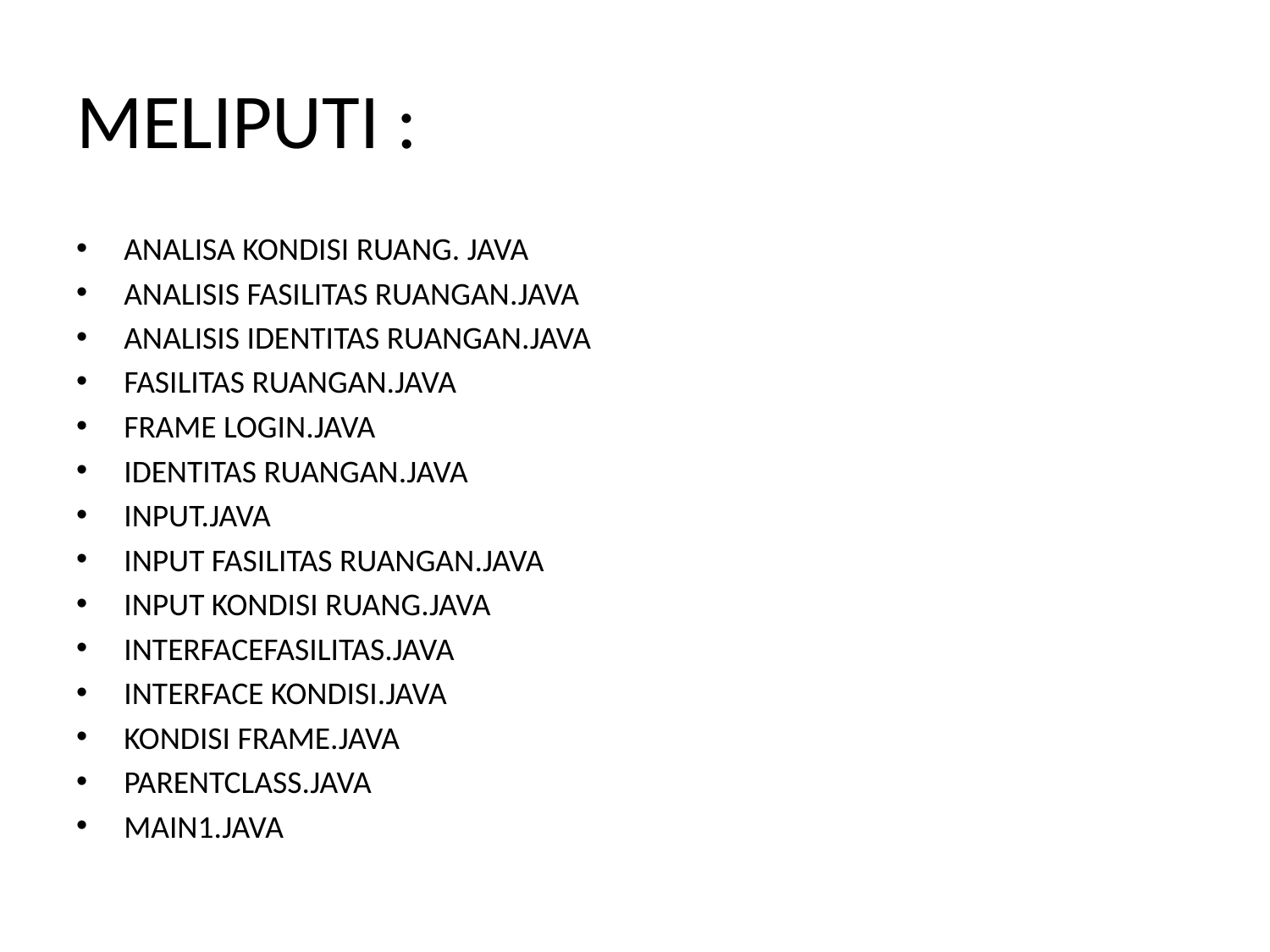

# MELIPUTI :
ANALISA KONDISI RUANG. JAVA
ANALISIS FASILITAS RUANGAN.JAVA
ANALISIS IDENTITAS RUANGAN.JAVA
FASILITAS RUANGAN.JAVA
FRAME LOGIN.JAVA
IDENTITAS RUANGAN.JAVA
INPUT.JAVA
INPUT FASILITAS RUANGAN.JAVA
INPUT KONDISI RUANG.JAVA
INTERFACEFASILITAS.JAVA
INTERFACE KONDISI.JAVA
KONDISI FRAME.JAVA
PARENTCLASS.JAVA
MAIN1.JAVA